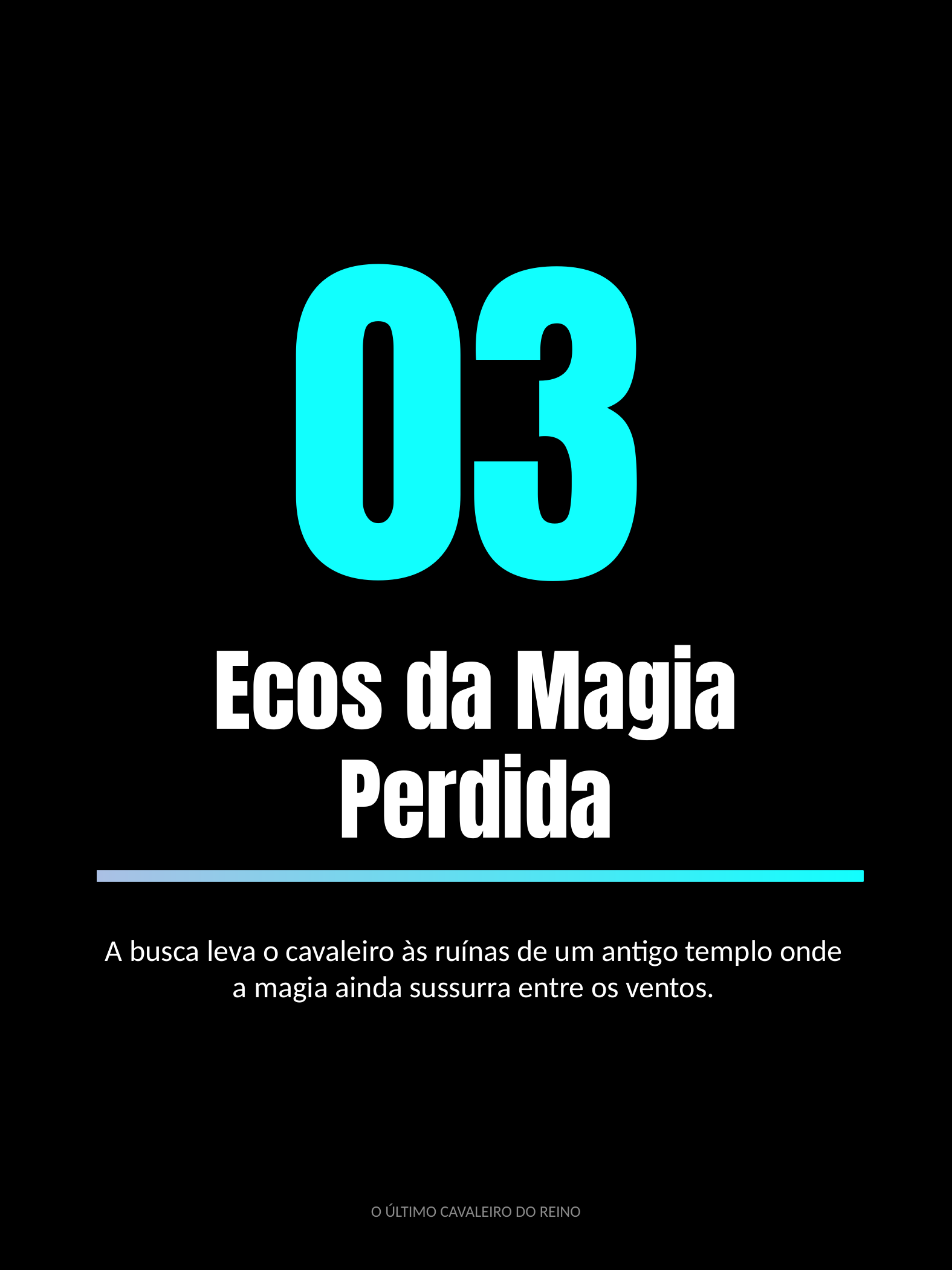

03
Ecos da Magia Perdida

A busca leva o cavaleiro às ruínas de um antigo templo onde a magia ainda sussurra entre os ventos.
O ÚLTIMO CAVALEIRO DO REINO
13